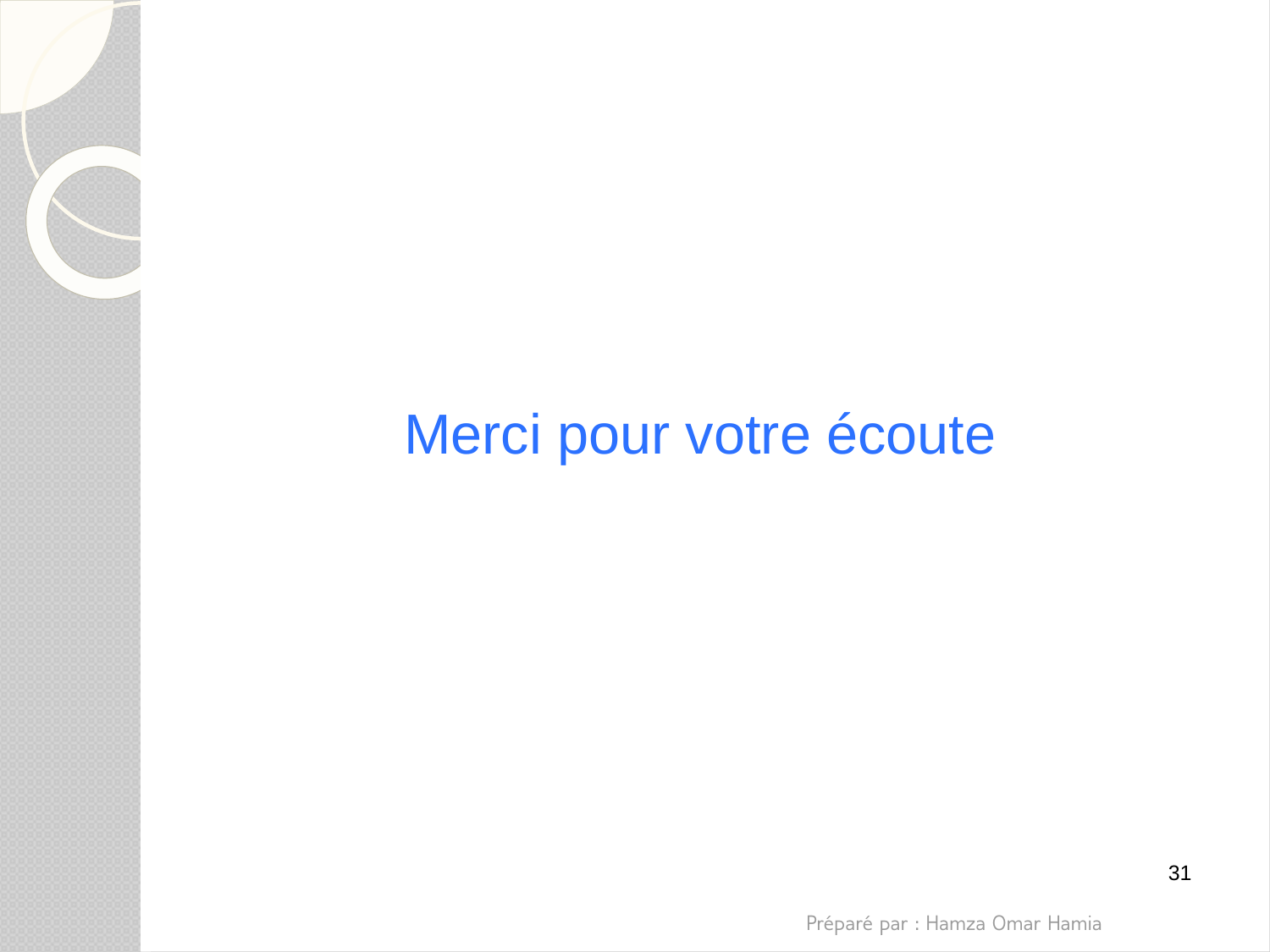

Merci pour votre écoute
31
Préparé par : Hamza Omar Hamia